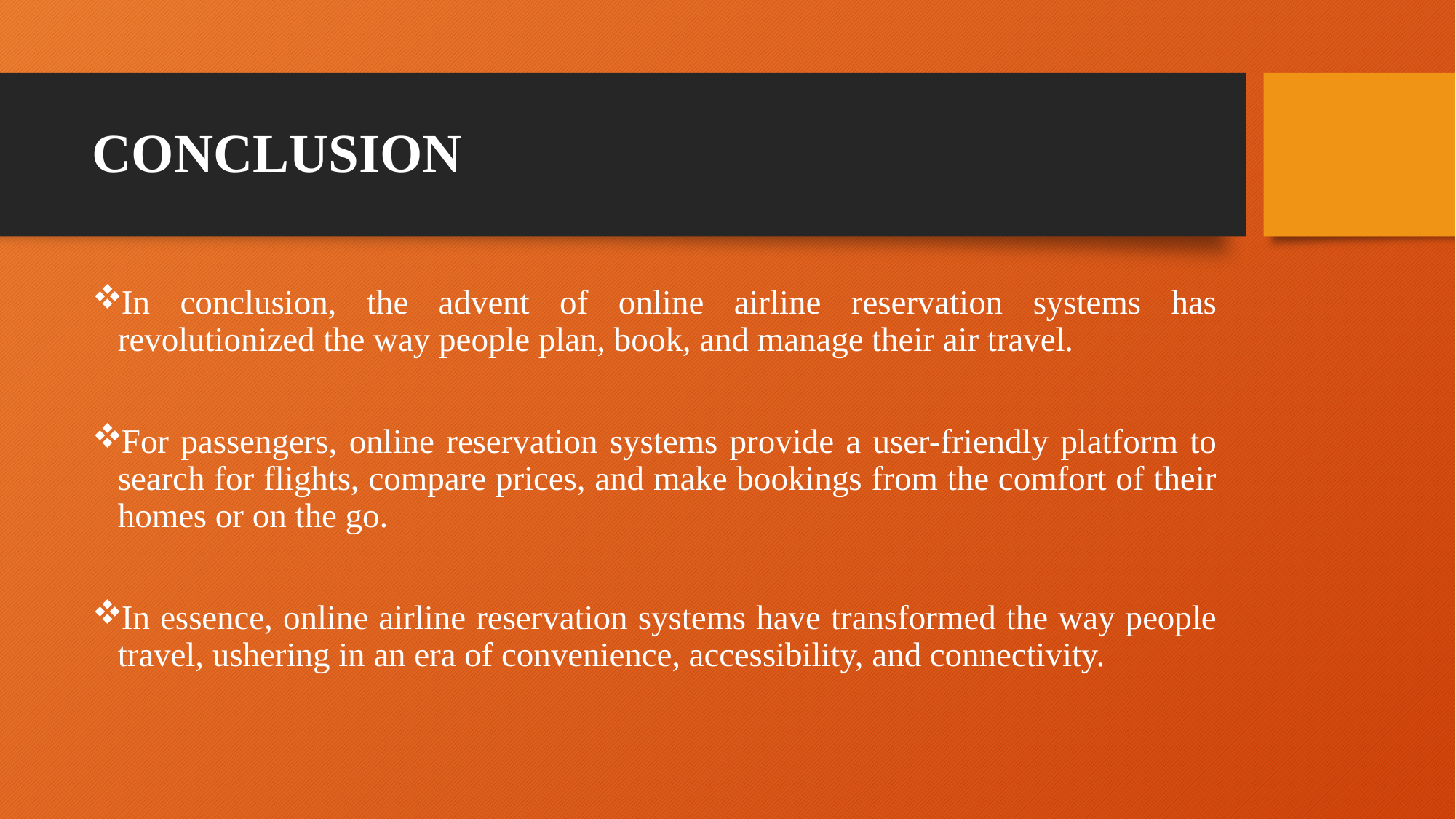

# CONCLUSION
In conclusion, the advent of online airline reservation systems has revolutionized the way people plan, book, and manage their air travel.

For passengers, online reservation systems provide a user-friendly platform to search for flights, compare prices, and make bookings from the comfort of their homes or on the go.

In essence, online airline reservation systems have transformed the way people travel, ushering in an era of convenience, accessibility, and connectivity.